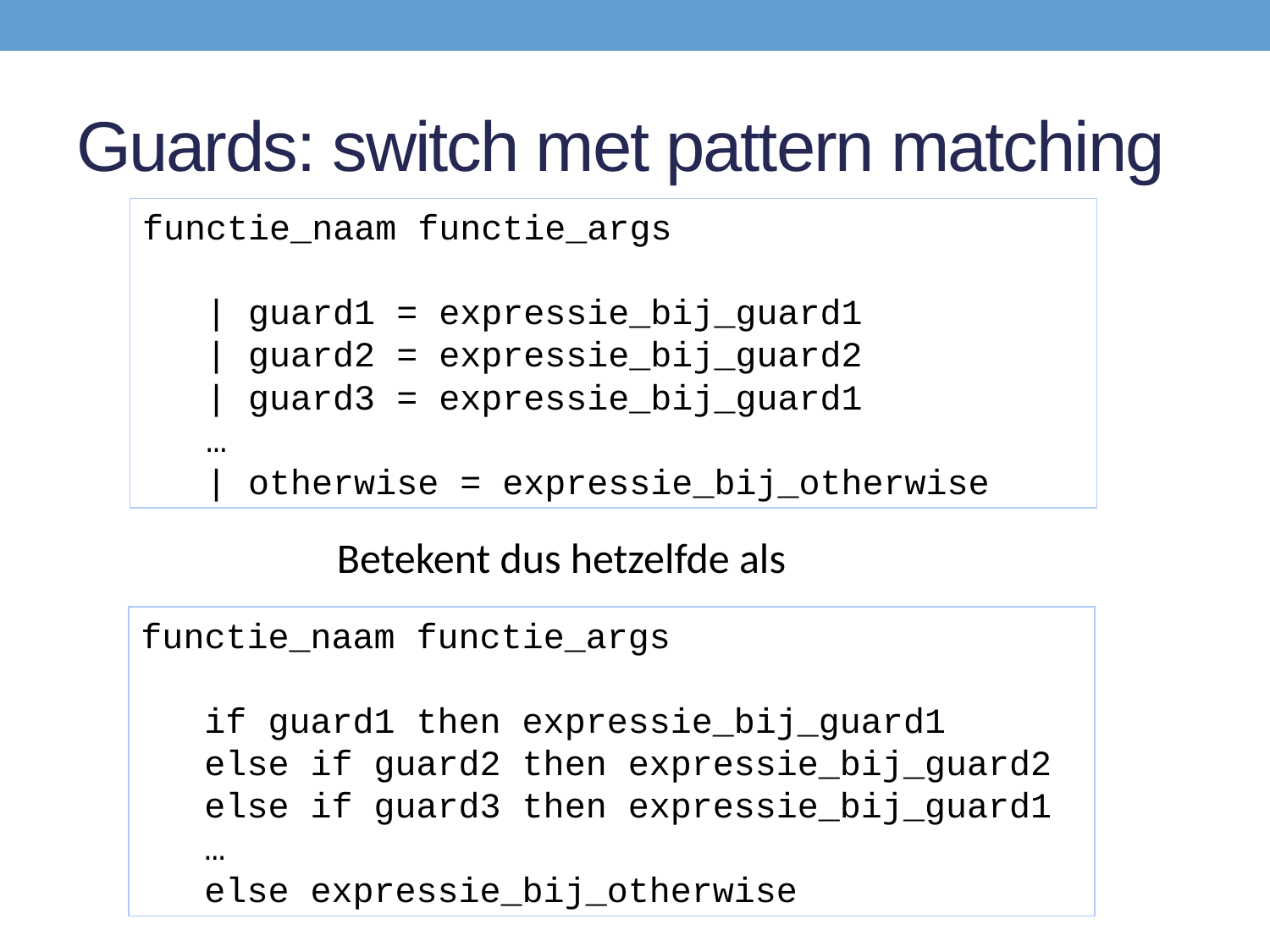

# Guards: switch met pattern matching
functie_naam functie_args

	| guard1 = expressie_bij_guard1
	| guard2 = expressie_bij_guard2
	| guard3 = expressie_bij_guard1
	…
	| otherwise = expressie_bij_otherwise
Betekent dus hetzelfde als
functie_naam functie_args

	if guard1 then expressie_bij_guard1
	else if guard2 then expressie_bij_guard2
	else if guard3 then expressie_bij_guard1
	…
	else expressie_bij_otherwise